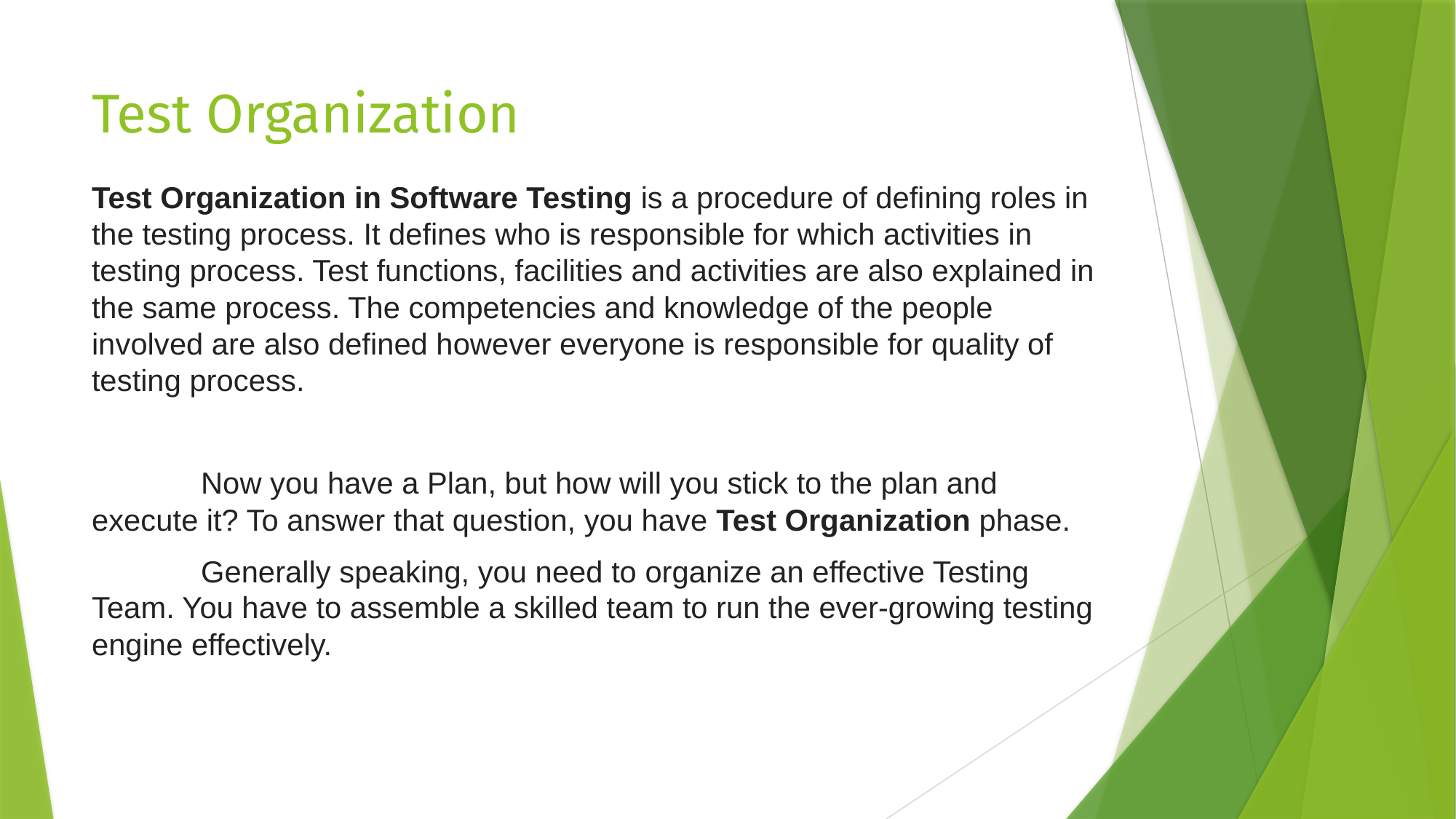

# Test Organization
Test Organization in Software Testing is a procedure of defining roles in the testing process. It defines who is responsible for which activities in testing process. Test functions, facilities and activities are also explained in the same process. The competencies and knowledge of the people involved are also defined however everyone is responsible for quality of testing process.

	Now you have a Plan, but how will you stick to the plan and execute it? To answer that question, you have Test Organization phase.
	Generally speaking, you need to organize an effective Testing Team. You have to assemble a skilled team to run the ever-growing testing engine effectively.